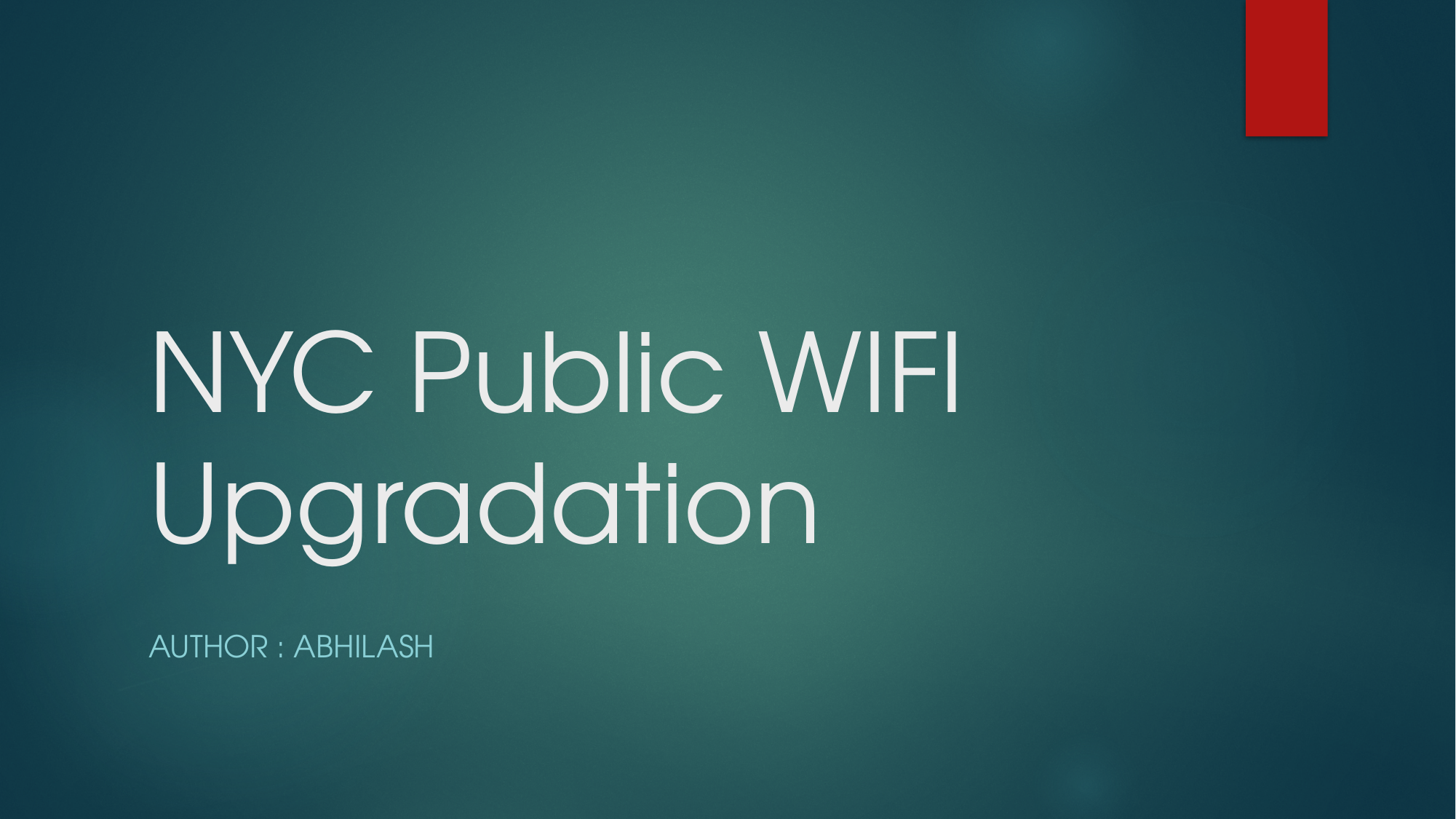

# NYC Public WIFI Upgradation

Author : abhilash